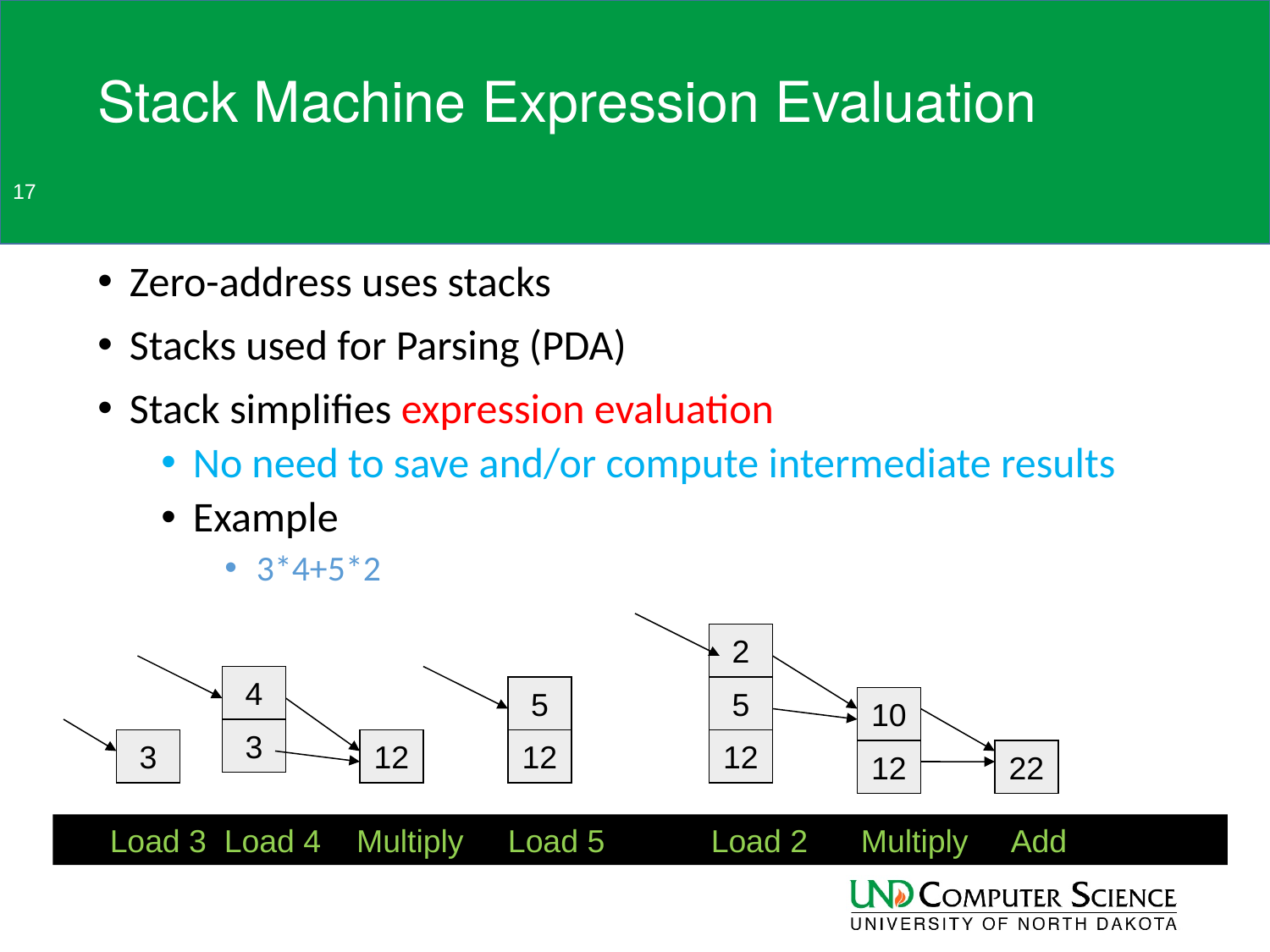

# Stack Machine Expression Evaluation
17
Zero-address uses stacks
Stacks used for Parsing (PDA)
Stack simplifies expression evaluation
No need to save and/or compute intermediate results
Example
3*4+5*2

2

4

5
5
10

3
3
12
12
12
12
22

     Load 3  Load 4    Multiply     Load 5            Load 2      Multiply     Add